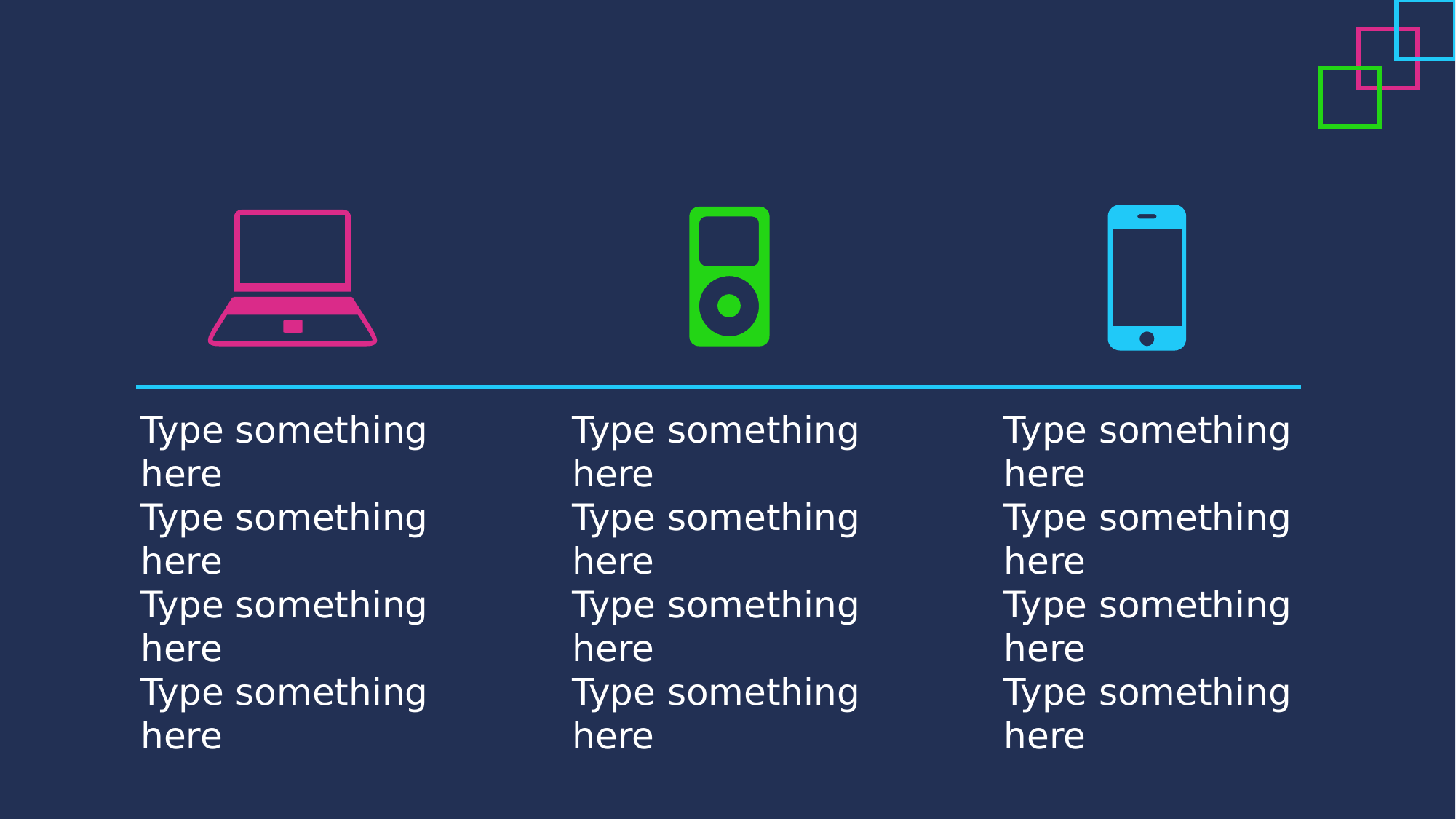

Type something here
Type something here
Type something here
Type something here

Type something here
Type something here
Type something here
Type something here

Type something here
Type something here
Type something here
Type something here